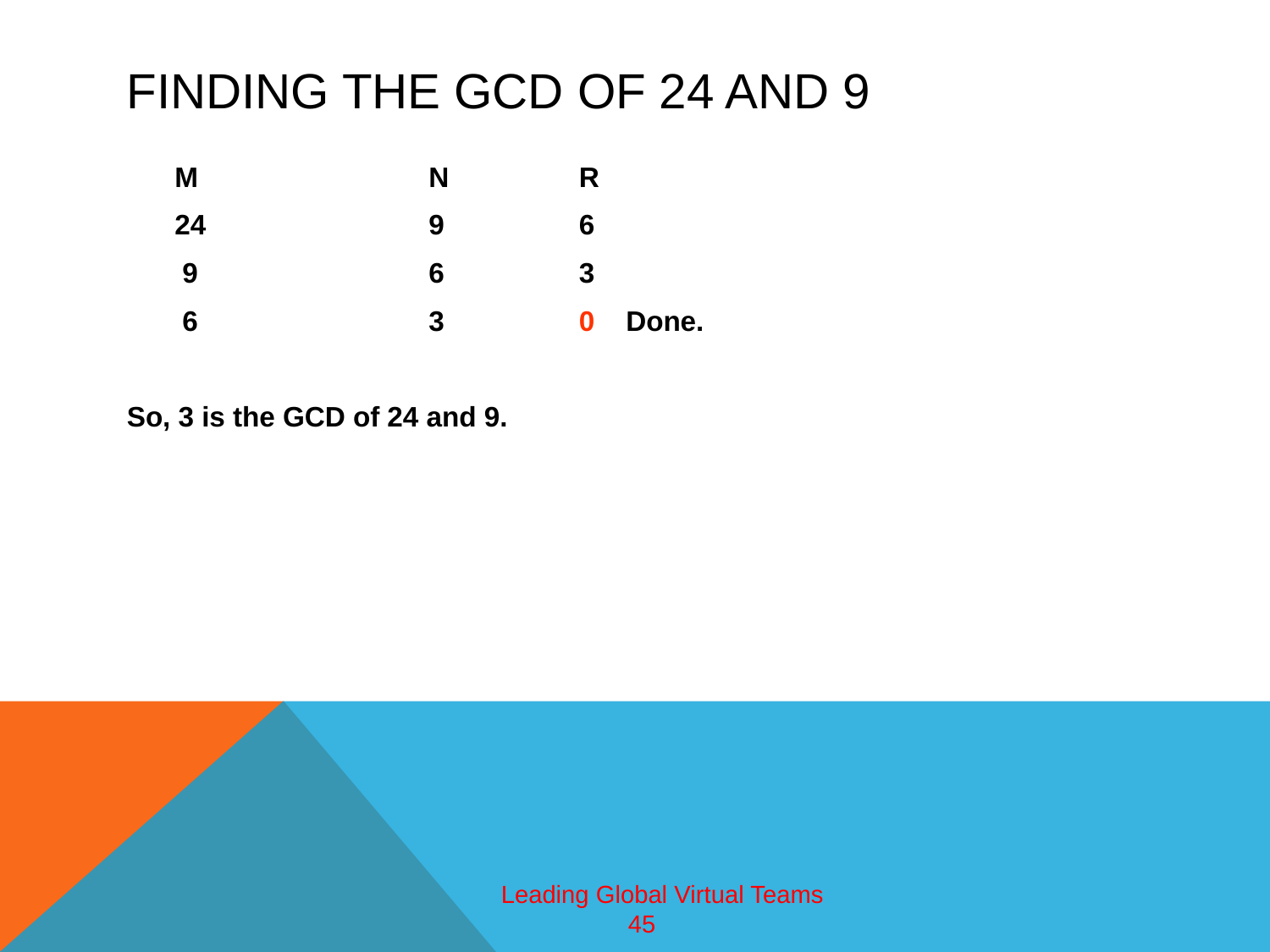

# Finding the GCD of 24 and 9
	M		N	   R
	24		9	   6
	 9	 	6	   3
	 6		3	   0    Done.

So, 3 is the GCD of 24 and 9.